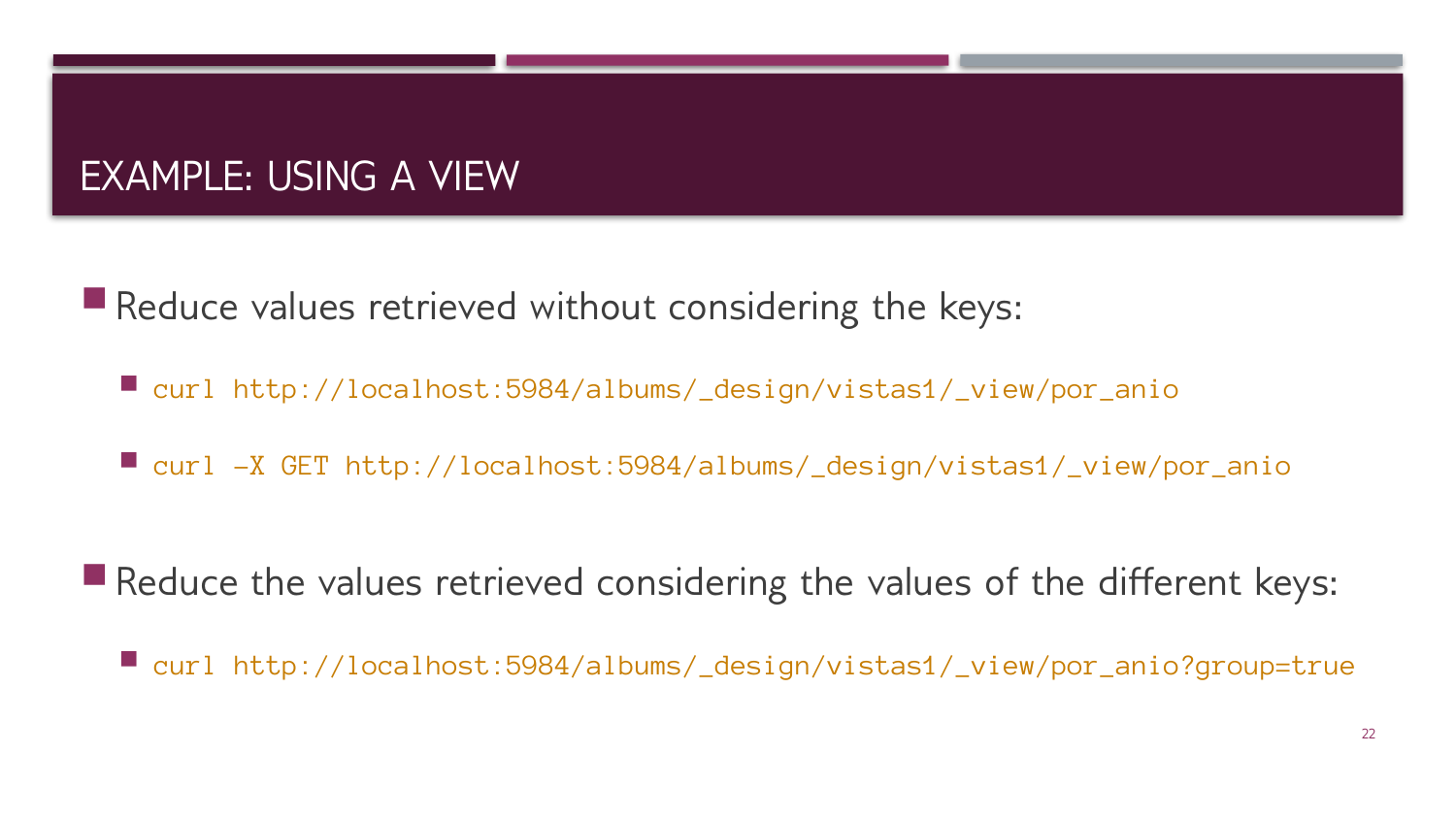

# Example: using a view
Reduce values retrieved without considering the keys:
curl http://localhost:5984/albums/_design/vistas1/_view/por_anio
curl -X GET http://localhost:5984/albums/_design/vistas1/_view/por_anio
Reduce the values retrieved considering the values of the different keys:
curl http://localhost:5984/albums/_design/vistas1/_view/por_anio?group=true
22